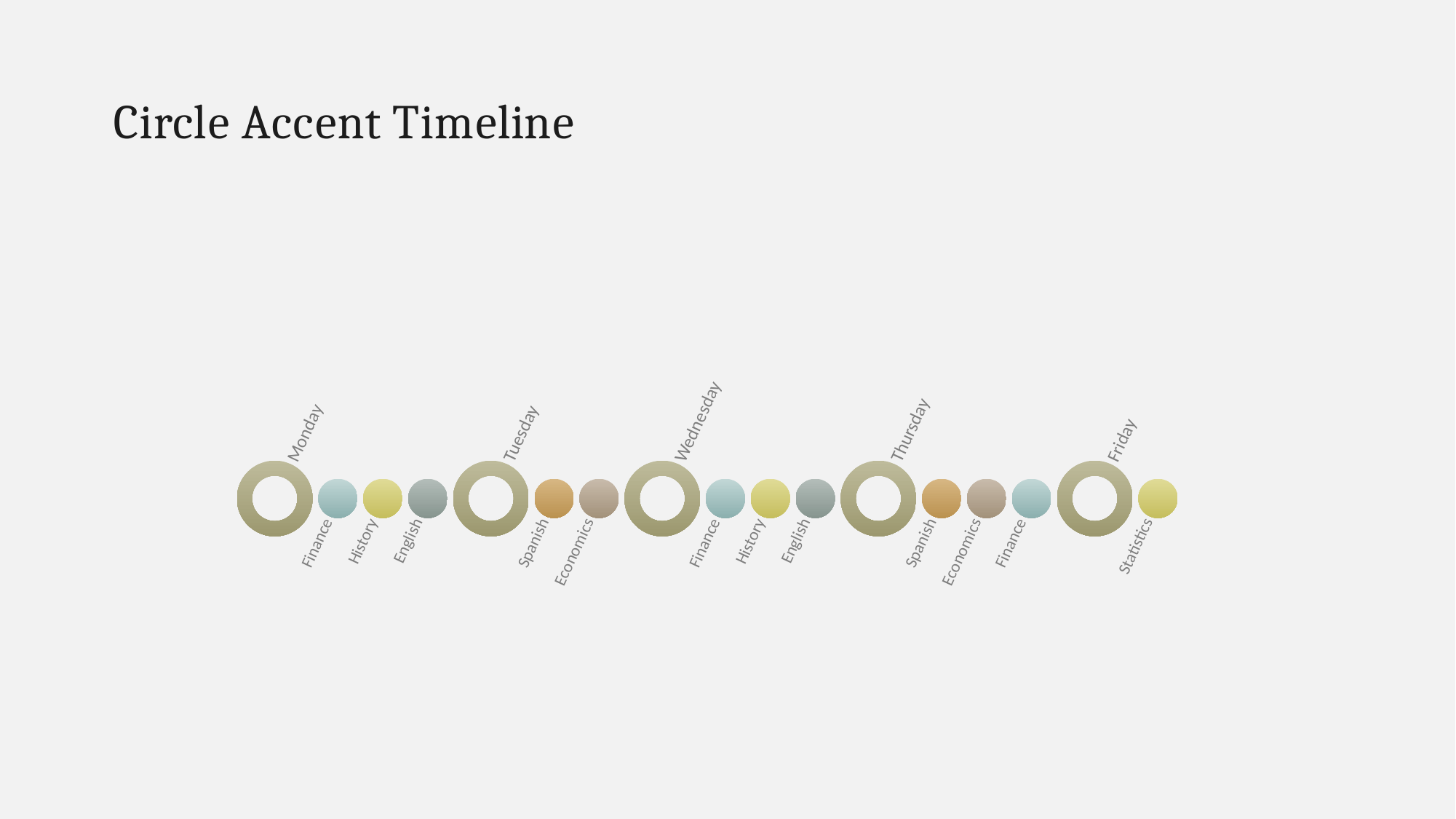

# Circle Accent Timeline
Monday
Finance
History
English
Tuesday
Spanish
Economics
Wednesday
Finance
History
English
Thursday
Spanish
Economics
Finance
Friday
Statistics